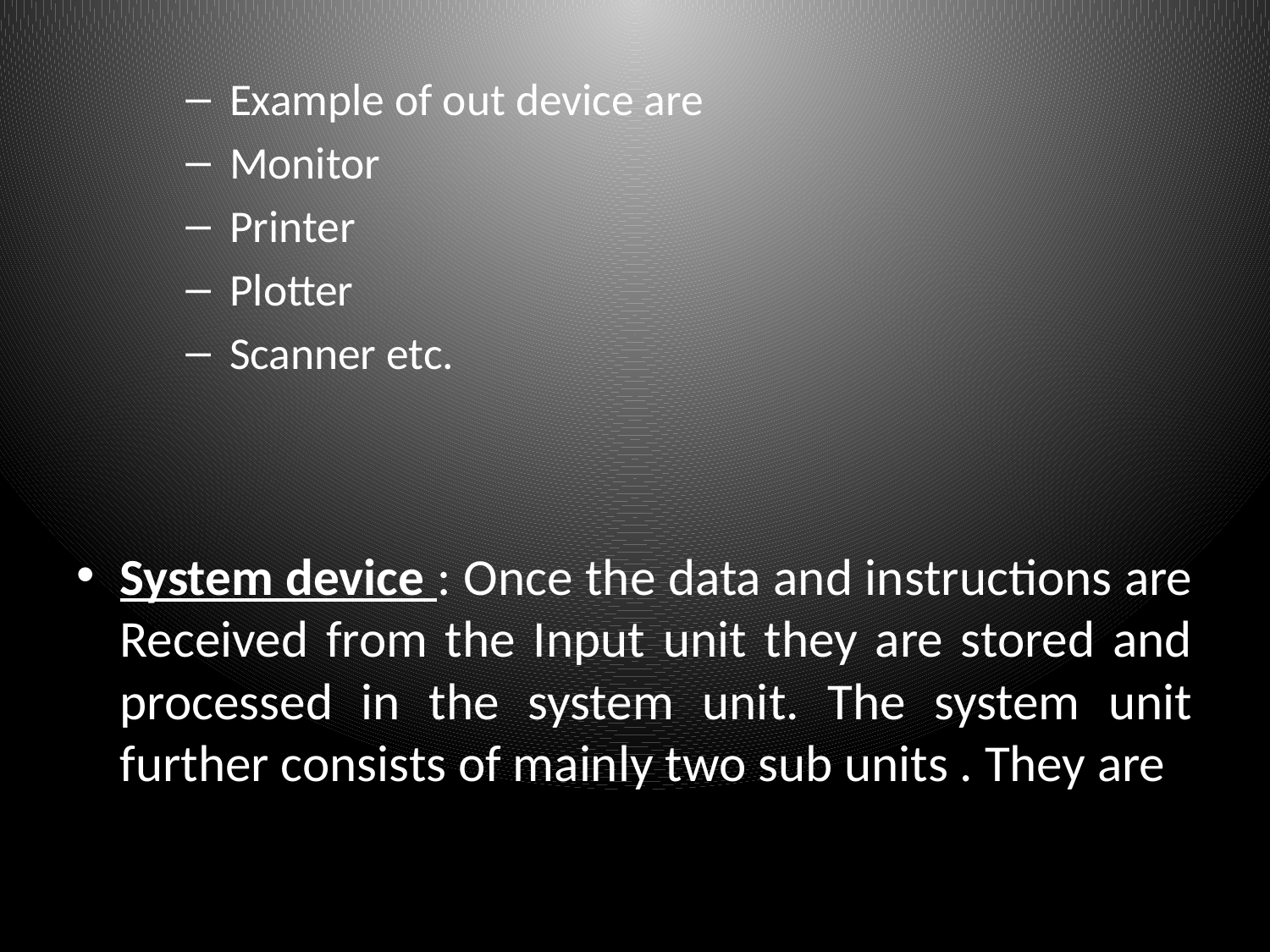

Example of out device are
Monitor
Printer
Plotter
Scanner etc.

System device : Once the data and instructions are Received from the Input unit they are stored and processed in the system unit. The system unit further consists of mainly two sub units . They are